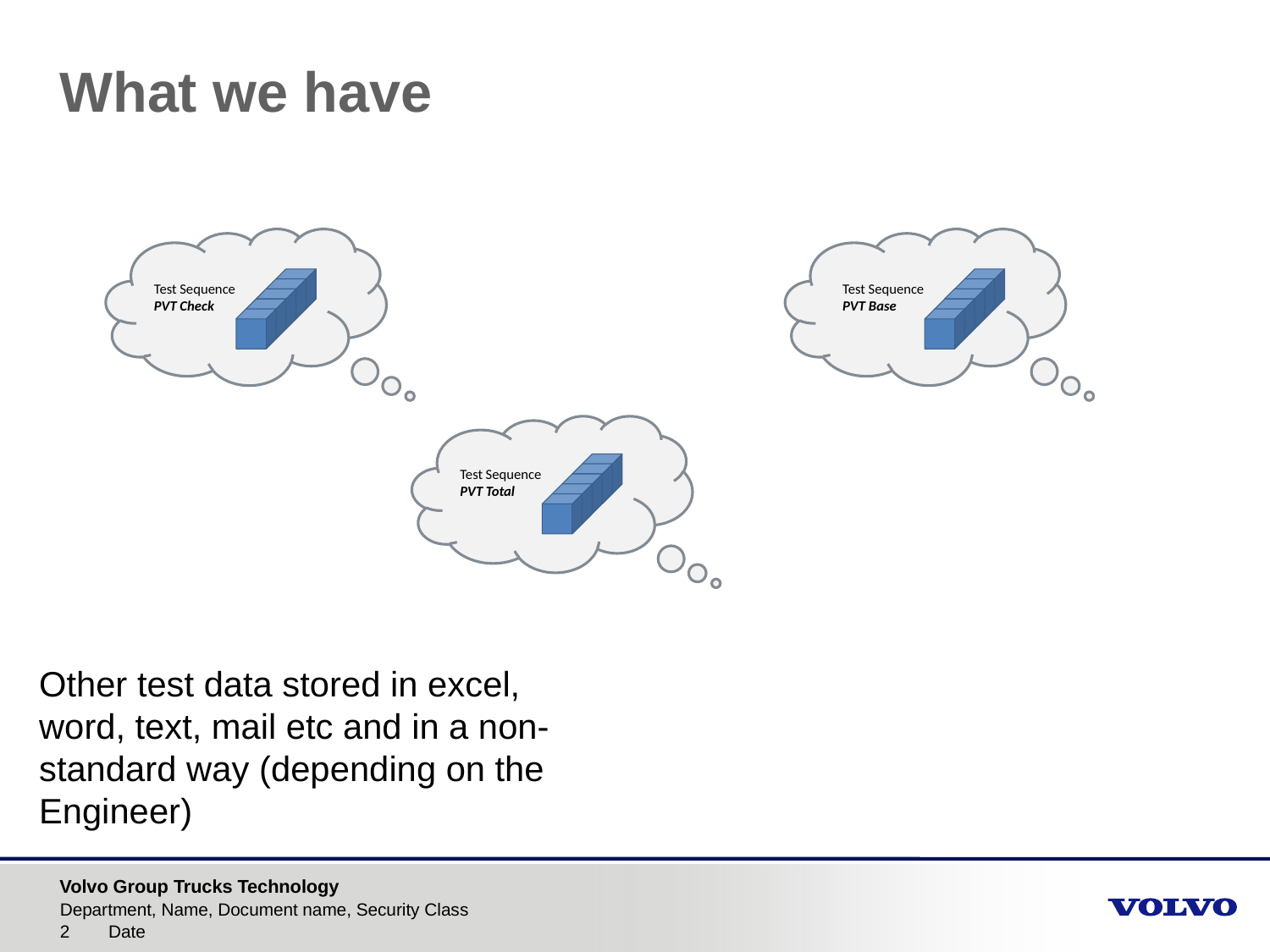

# What we have

Test Sequence
PVT Check

Test Sequence
PVT Base

Test Sequence
PVT Total

Other test data stored in excel, word, text, mail etc and in a non-standard way (depending on the Engineer)
Department, Name, Document name, Security Class
Date
2